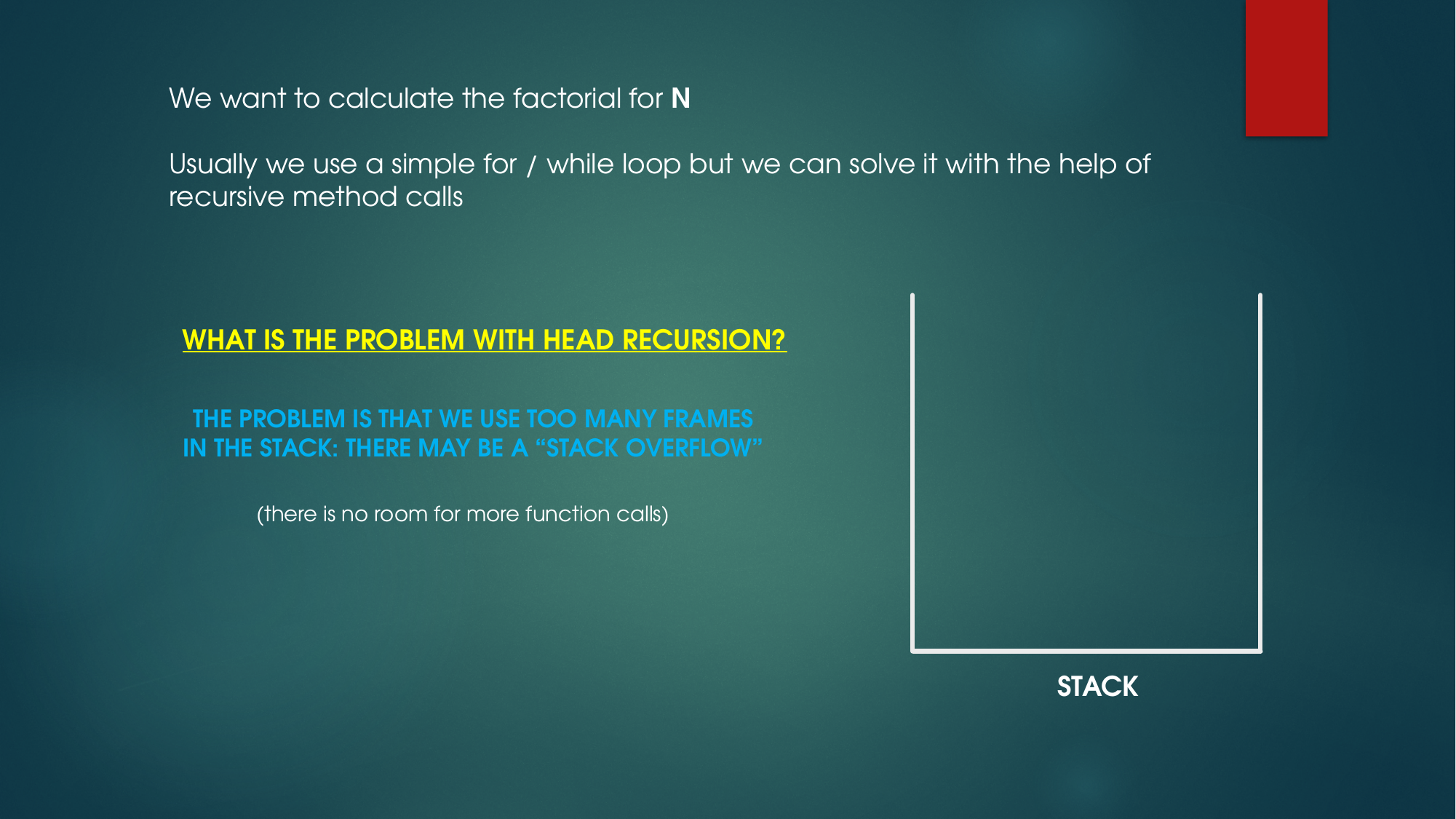

We want to calculate the factorial for N

Usually we use a simple for / while loop but we can solve it with the help of
recursive method calls
WHAT IS THE PROBLEM WITH HEAD RECURSION?
THE PROBLEM IS THAT WE USE TOO MANY FRAMES
IN THE STACK: THERE MAY BE A “STACK OVERFLOW”
(there is no room for more function calls)
STACK